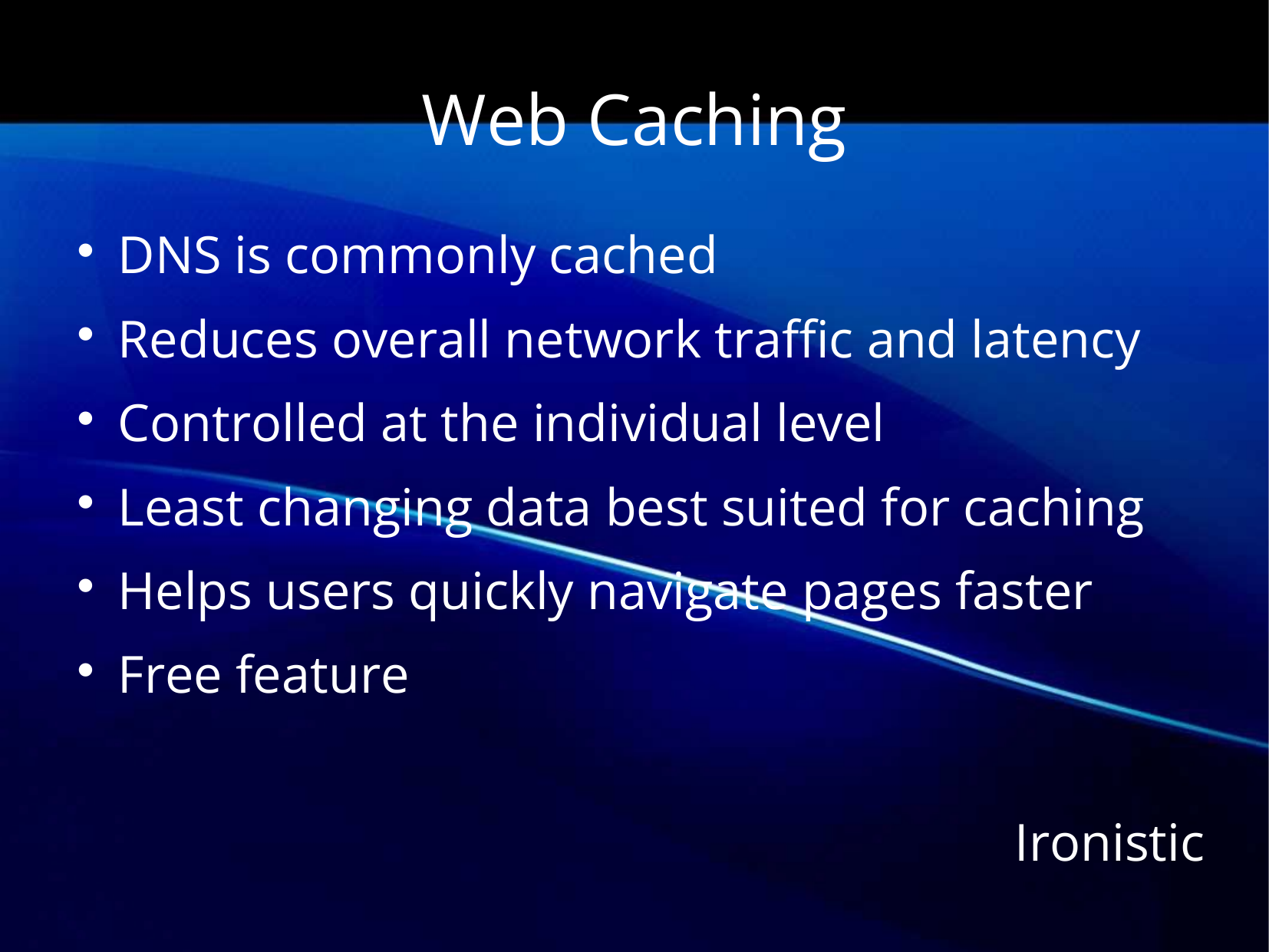

Web Caching
DNS is commonly cached
Reduces overall network traffic and latency
Controlled at the individual level
Least changing data best suited for caching
Helps users quickly navigate pages faster
Free feature

Ironistic